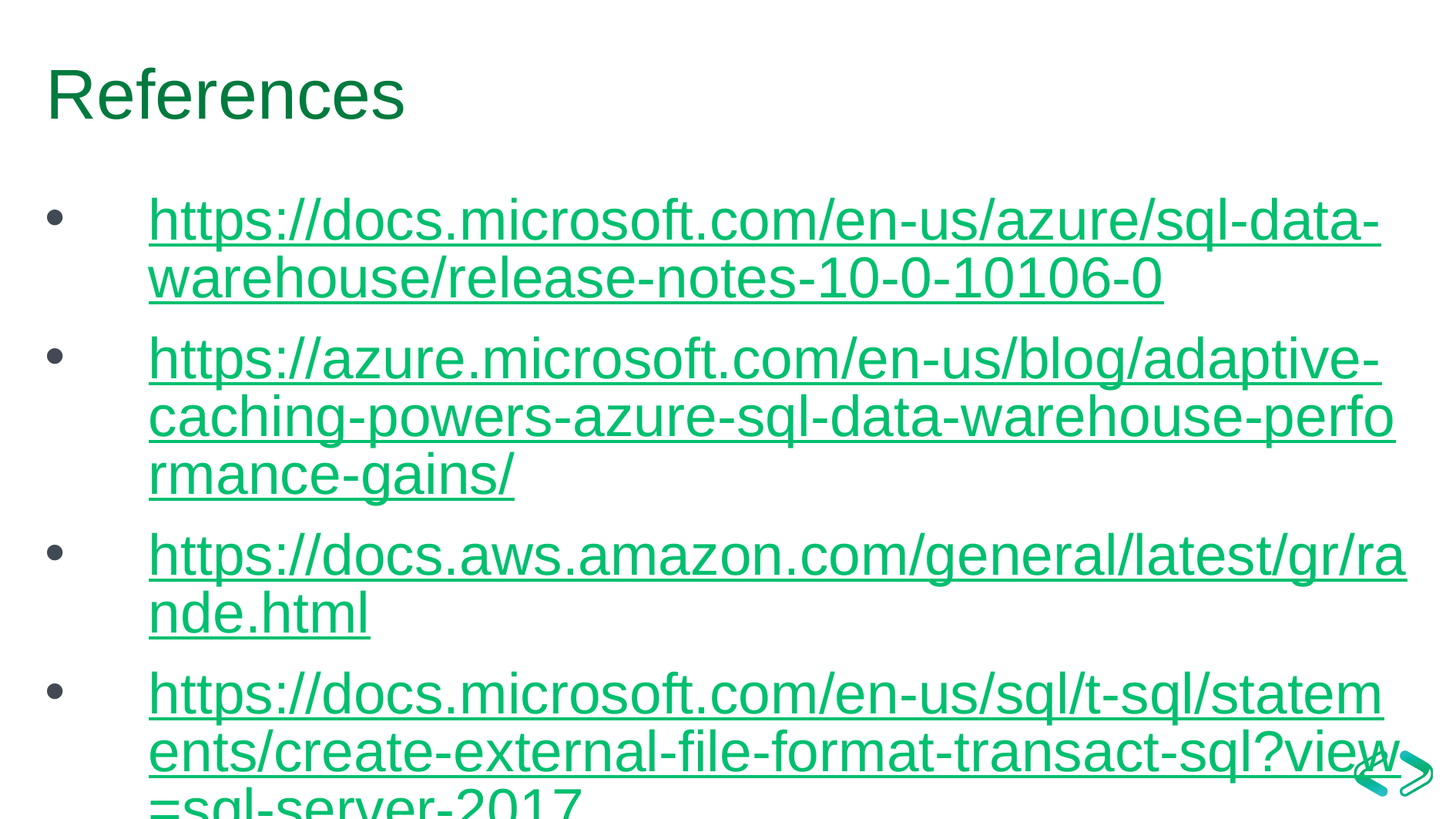

# References
https://docs.microsoft.com/en-us/azure/sql-data-warehouse/release-notes-10-0-10106-0
https://azure.microsoft.com/en-us/blog/adaptive-caching-powers-azure-sql-data-warehouse-performance-gains/
https://docs.aws.amazon.com/general/latest/gr/rande.html
https://docs.microsoft.com/en-us/sql/t-sql/statements/create-external-file-format-transact-sql?view=sql-server-2017
https://azure.microsoft.com/en-us/blog/azure-sql-data-warehouse-releases-new-capabilities-for-performance-and-security/
https://docs.microsoft.com/en-us/azure/sql-database/sql-database-features
http://microsoft-bitools.blogspot.com/2017/07/azure-sql-database-vs-azure-sql-data.html